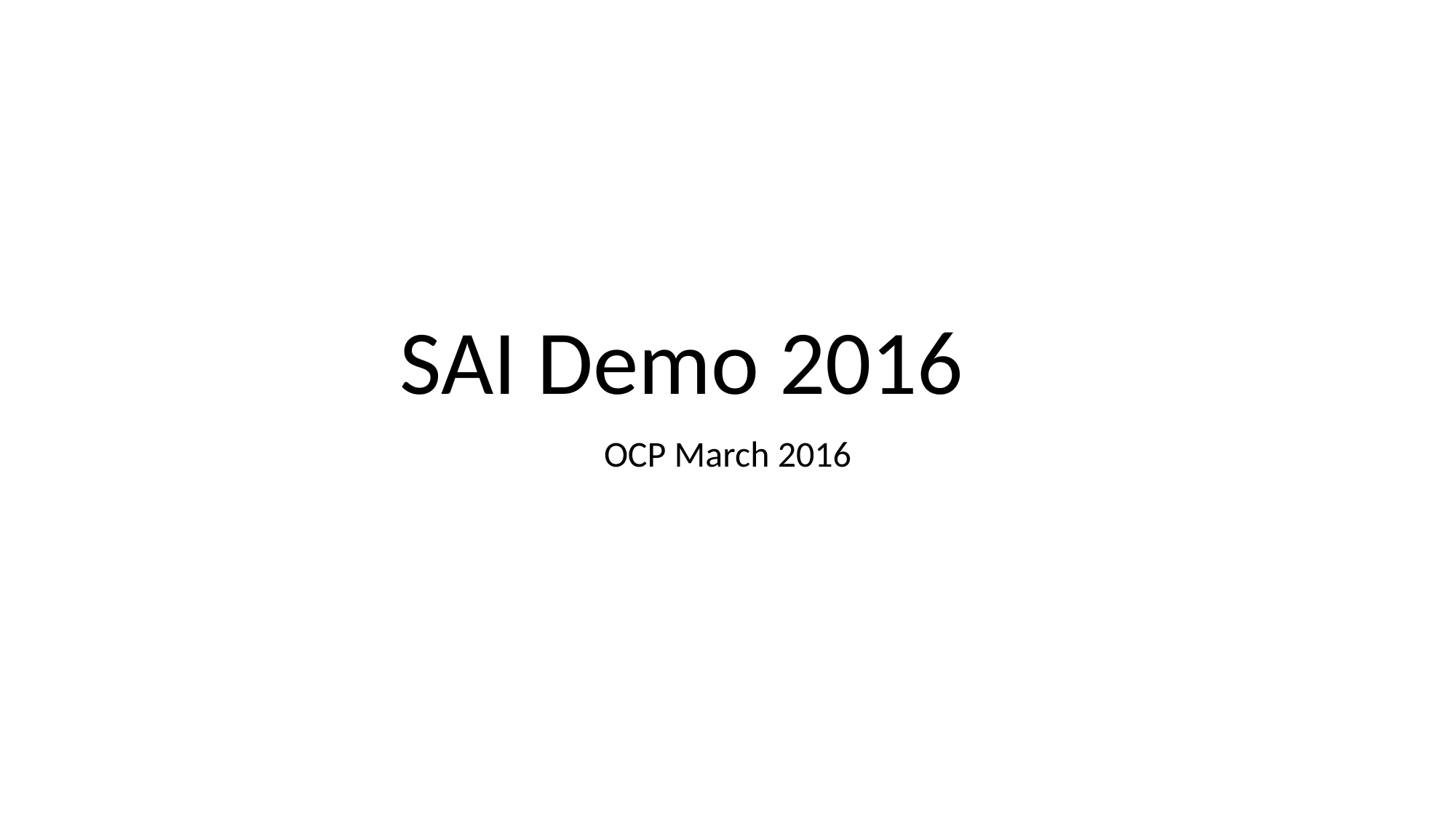

# SAI Demo 2016
OCP March 2016